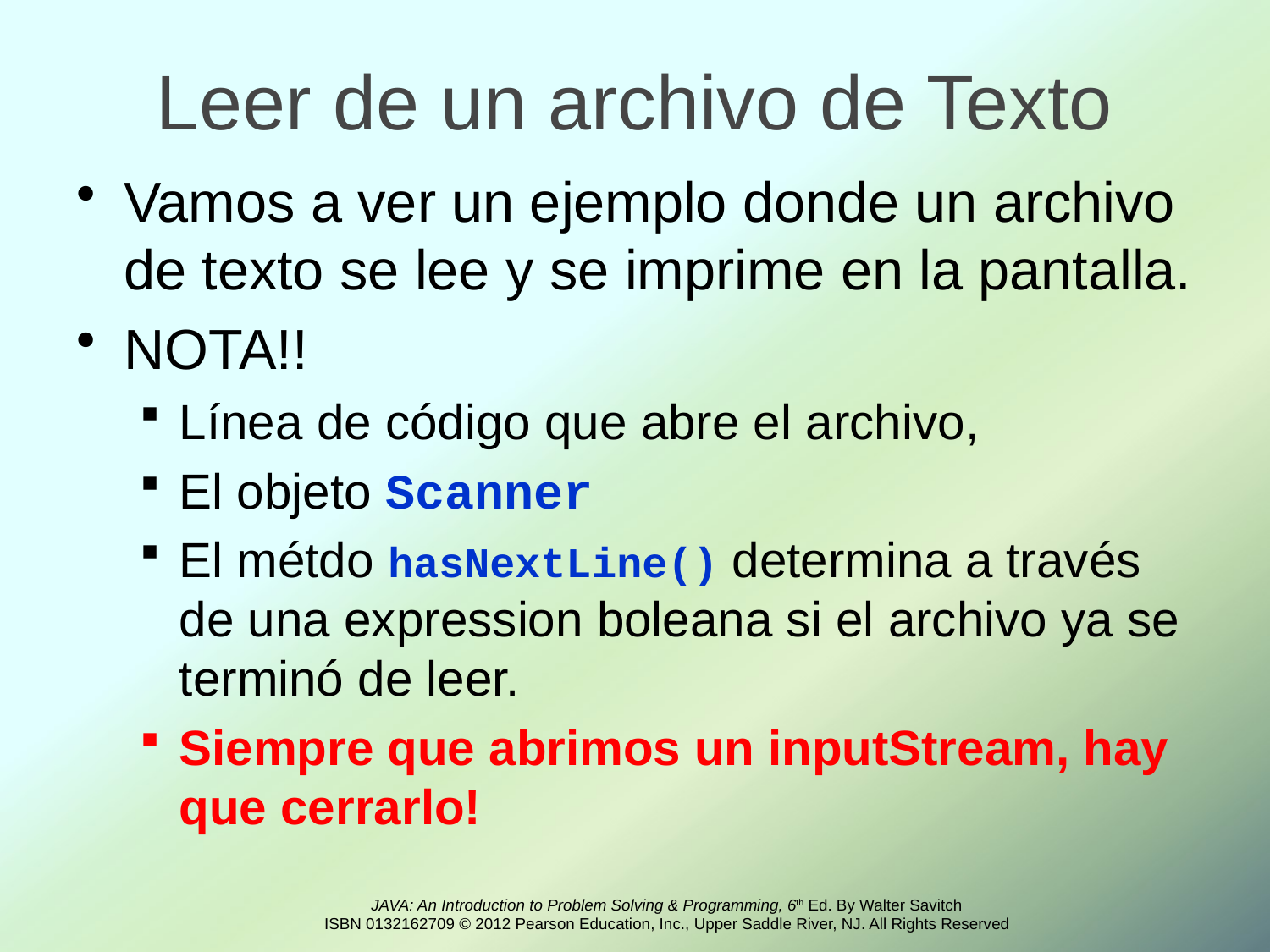

# Leer de un archivo de Texto
Vamos a ver un ejemplo donde un archivo de texto se lee y se imprime en la pantalla.
NOTA!!
Línea de código que abre el archivo,
El objeto Scanner
El métdo hasNextLine() determina a través de una expression boleana si el archivo ya se terminó de leer.
Siempre que abrimos un inputStream, hay que cerrarlo!